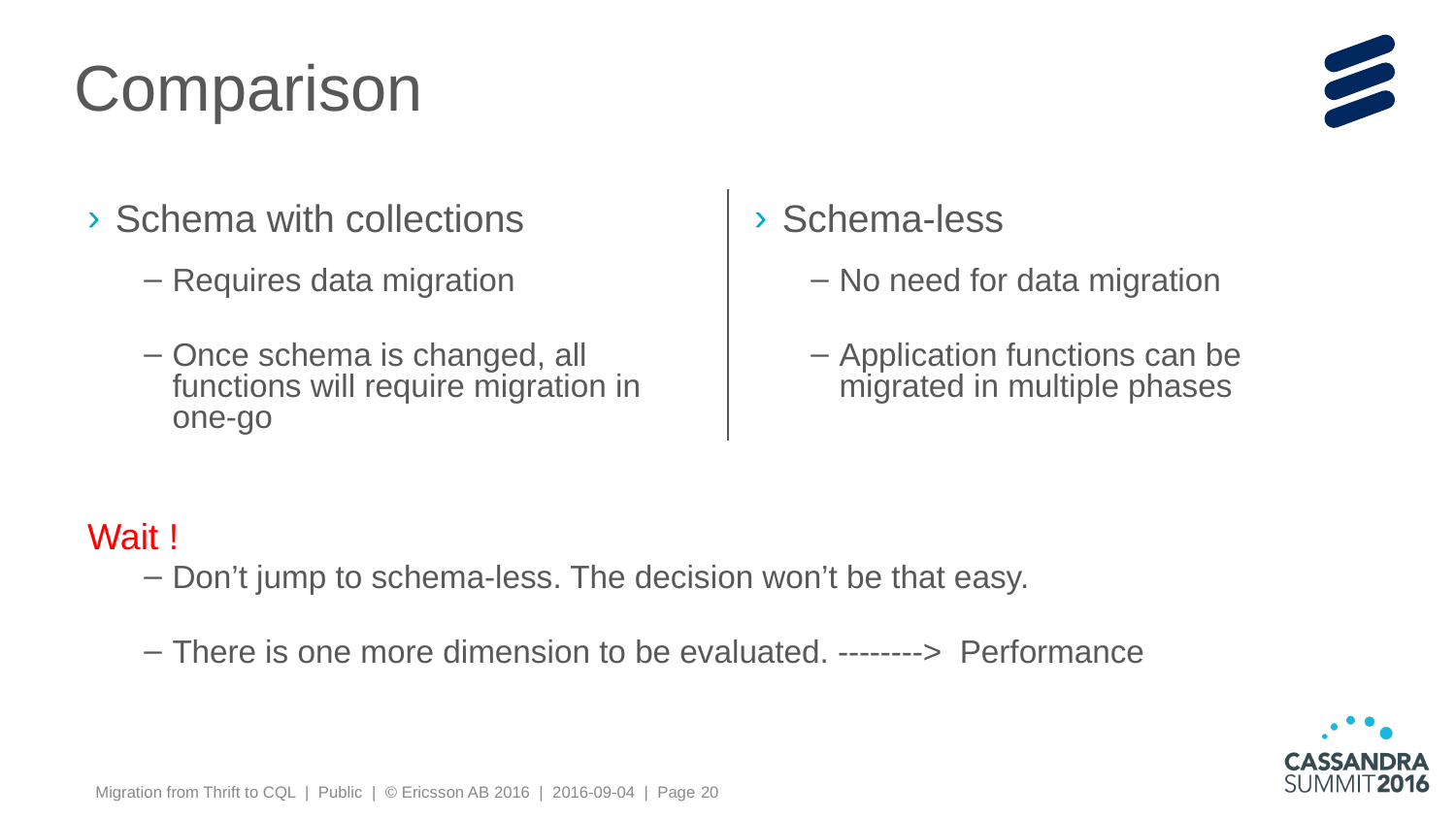

# Comparison
Schema with collections
Schema-less
Requires data migration

Once schema is changed, all functions will require migration in one-go
No need for data migration

Application functions can be migrated in multiple phases
Wait !
Don’t jump to schema-less. The decision won’t be that easy.

There is one more dimension to be evaluated. -------->  Performance